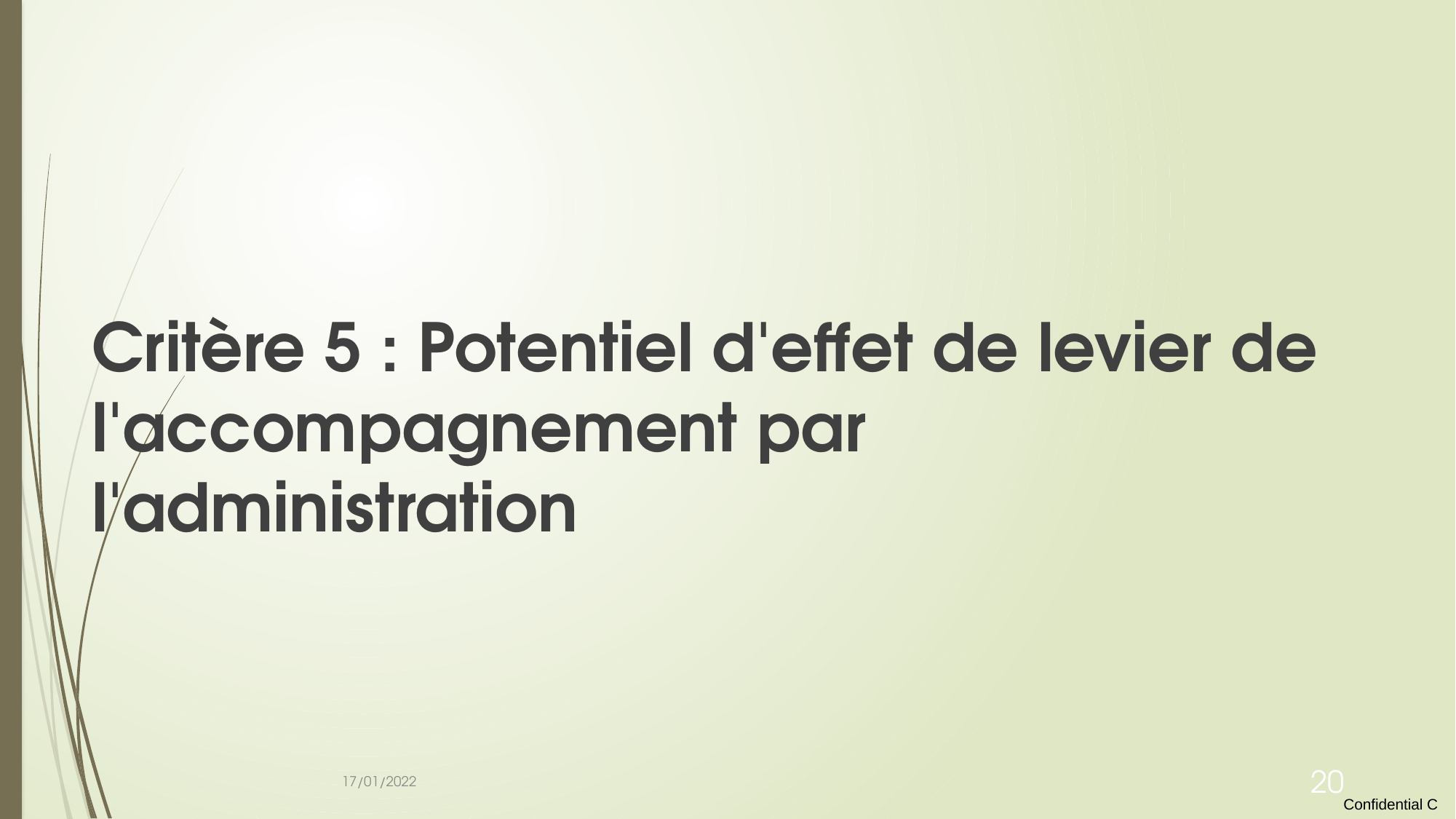

Critère 5 : Potentiel d'effet de levier de l'accompagnement par l'administration
17/01/2022

20